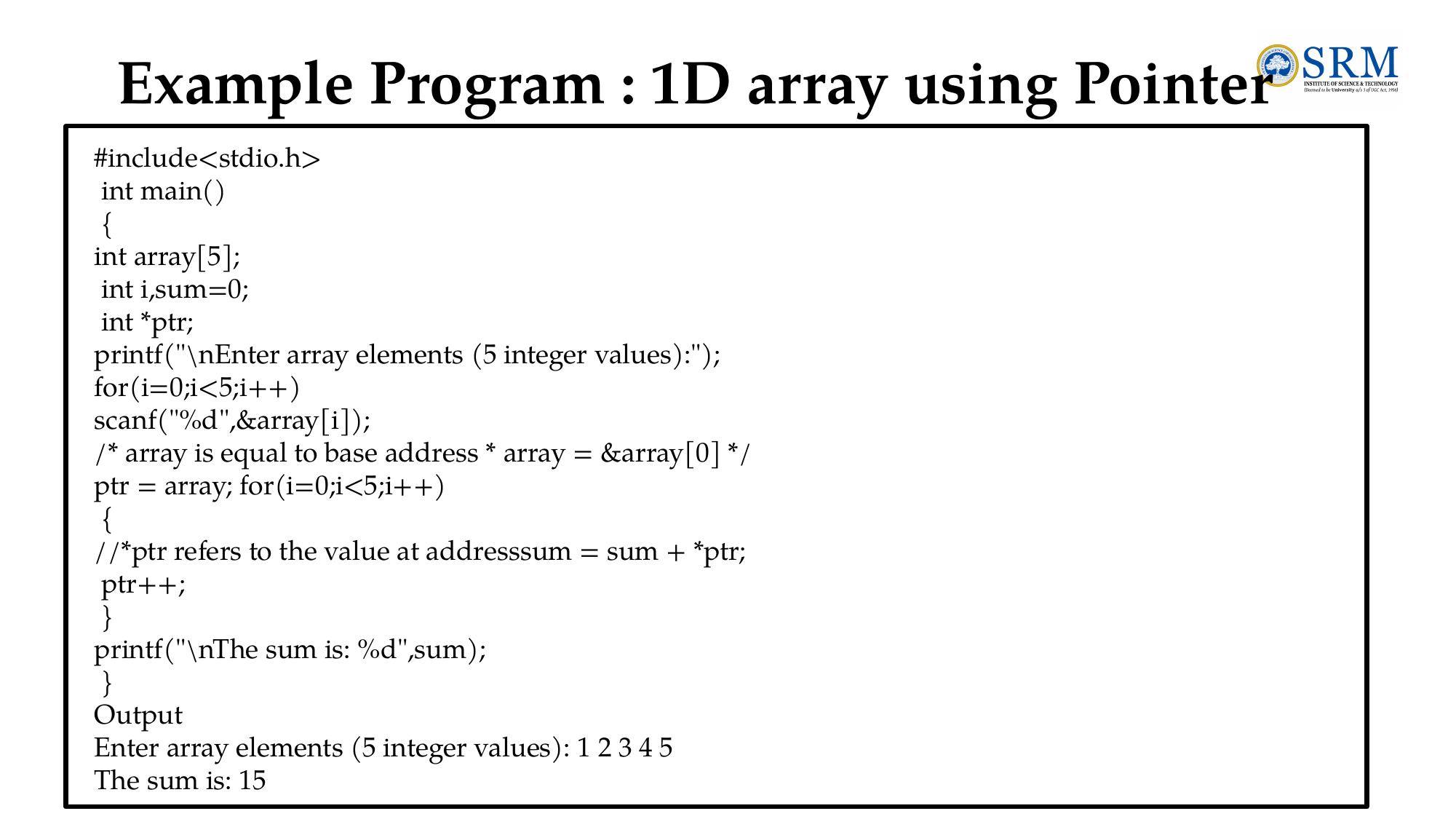

# Example Program : 1D array using Pointer

#include<stdio.h>
 int main()
 {
int array[5];
 int i,sum=0;
 int *ptr;
printf("\nEnter array elements (5 integer values):");
for(i=0;i<5;i++)
scanf("%d",&array[i]);
/* array is equal to base address * array = &array[0] */
ptr = array; for(i=0;i<5;i++)
 {
//*ptr refers to the value at addresssum = sum + *ptr;
 ptr++;
 }
printf("\nThe sum is: %d",sum);
 }
Output
Enter array elements (5 integer values): 1 2 3 4 5
The sum is: 15